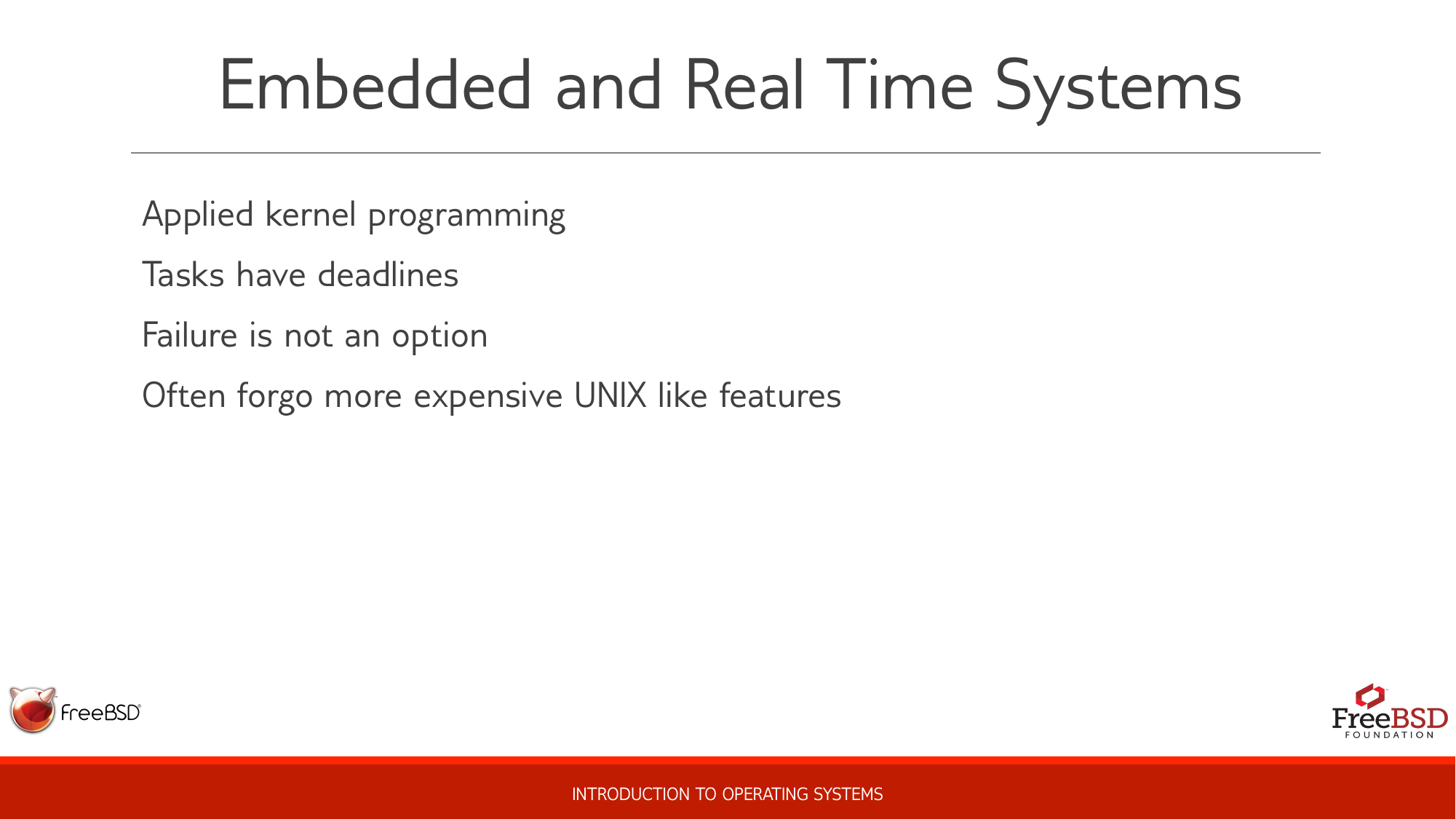

# Embedded and Real Time Systems
Applied kernel programming
Tasks have deadlines
Failure is not an option
Often forgo more expensive UNIX like features
Introduction to Operating Systems